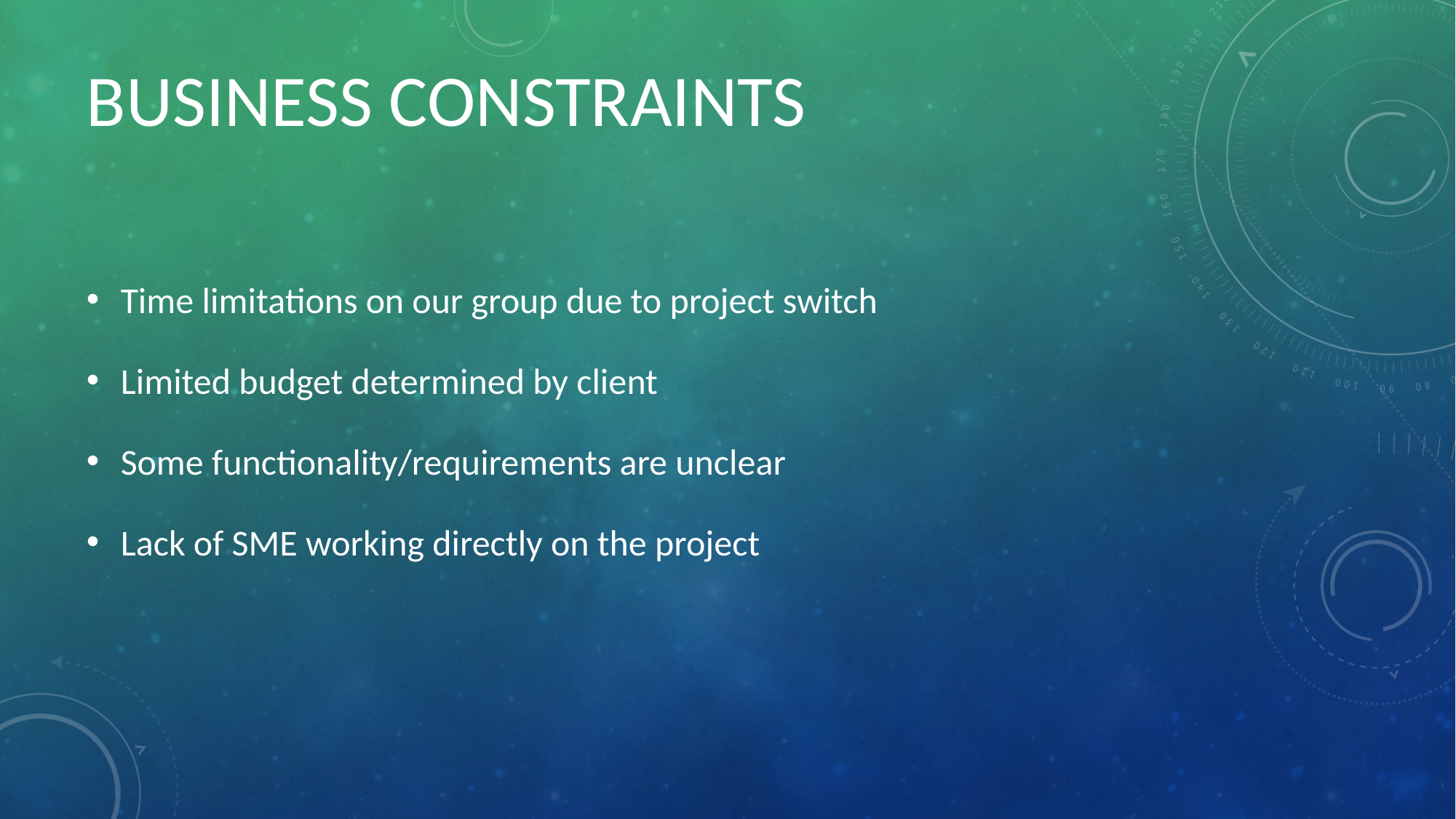

# BUSINESS CONSTRAINTS
Time limitations on our group due to project switch
Limited budget determined by client
Some functionality/requirements are unclear
Lack of SME working directly on the project